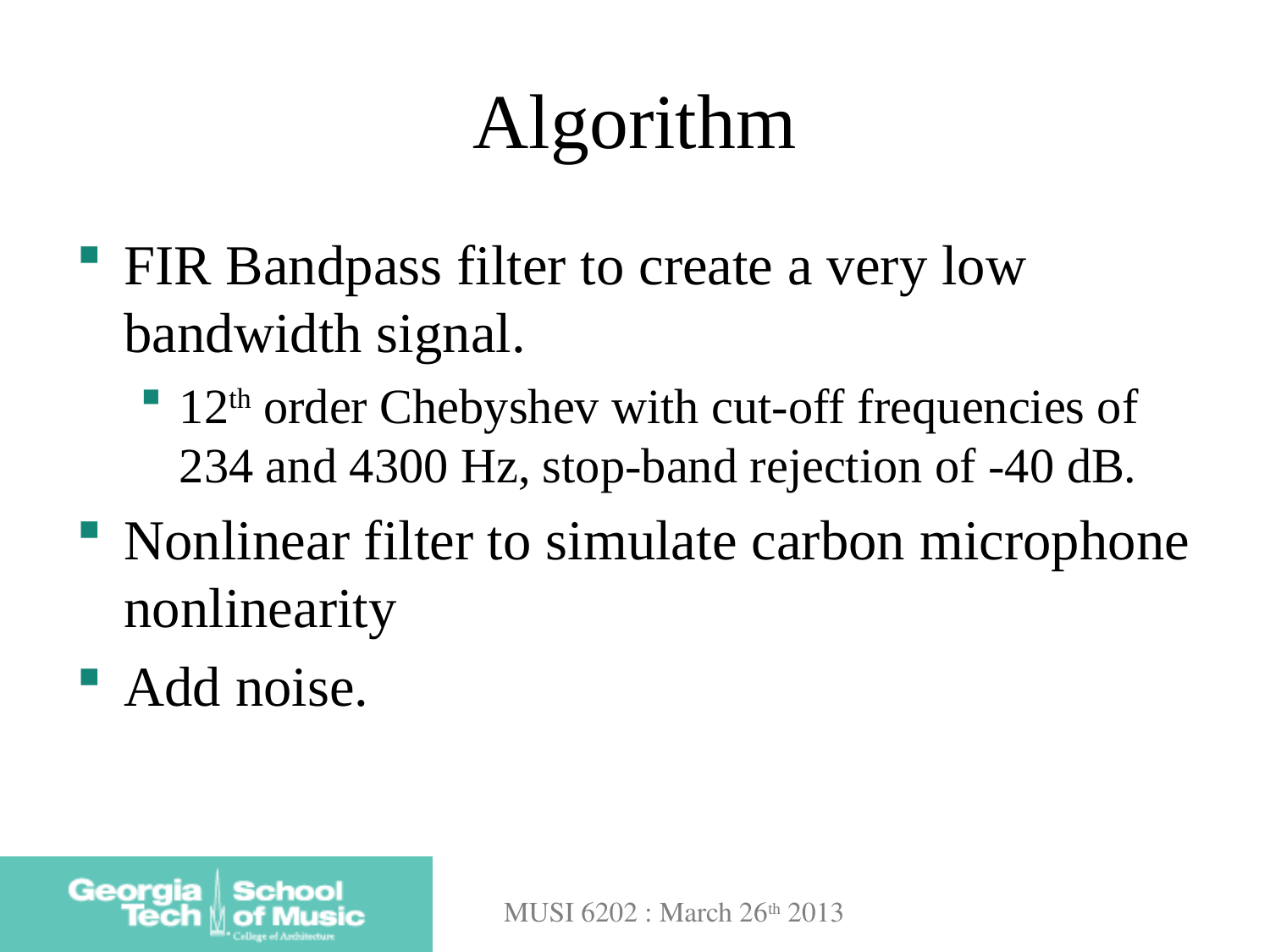

# Algorithm
FIR Bandpass filter to create a very low bandwidth signal.
12th order Chebyshev with cut-off frequencies of 234 and 4300 Hz, stop-band rejection of -40 dB.
Nonlinear filter to simulate carbon microphone nonlinearity
Add noise.